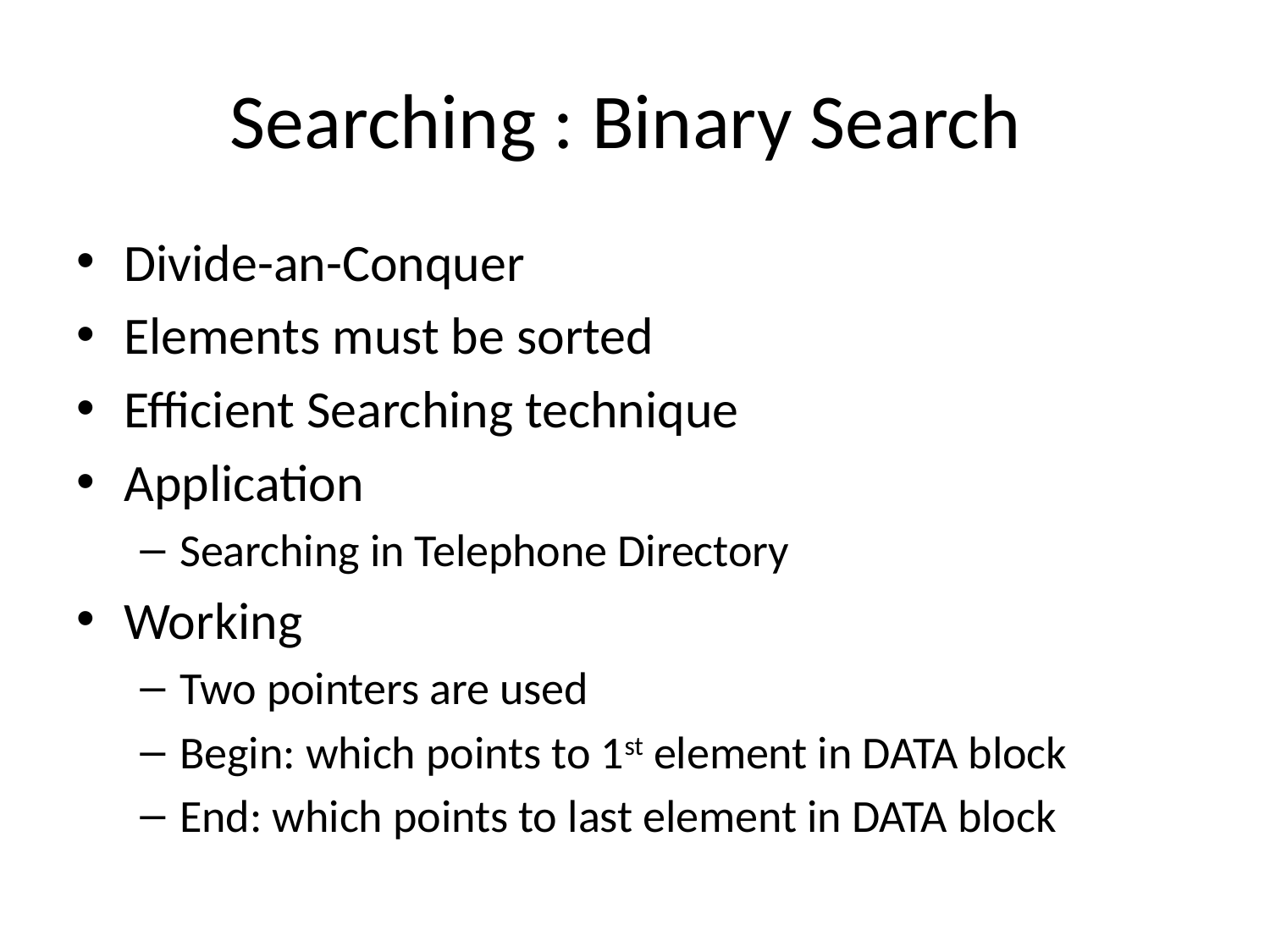

# Searching : Binary Search
Divide-an-Conquer
Elements must be sorted
Efficient Searching technique
Application
Searching in Telephone Directory
Working
Two pointers are used
Begin: which points to 1st element in DATA block
End: which points to last element in DATA block